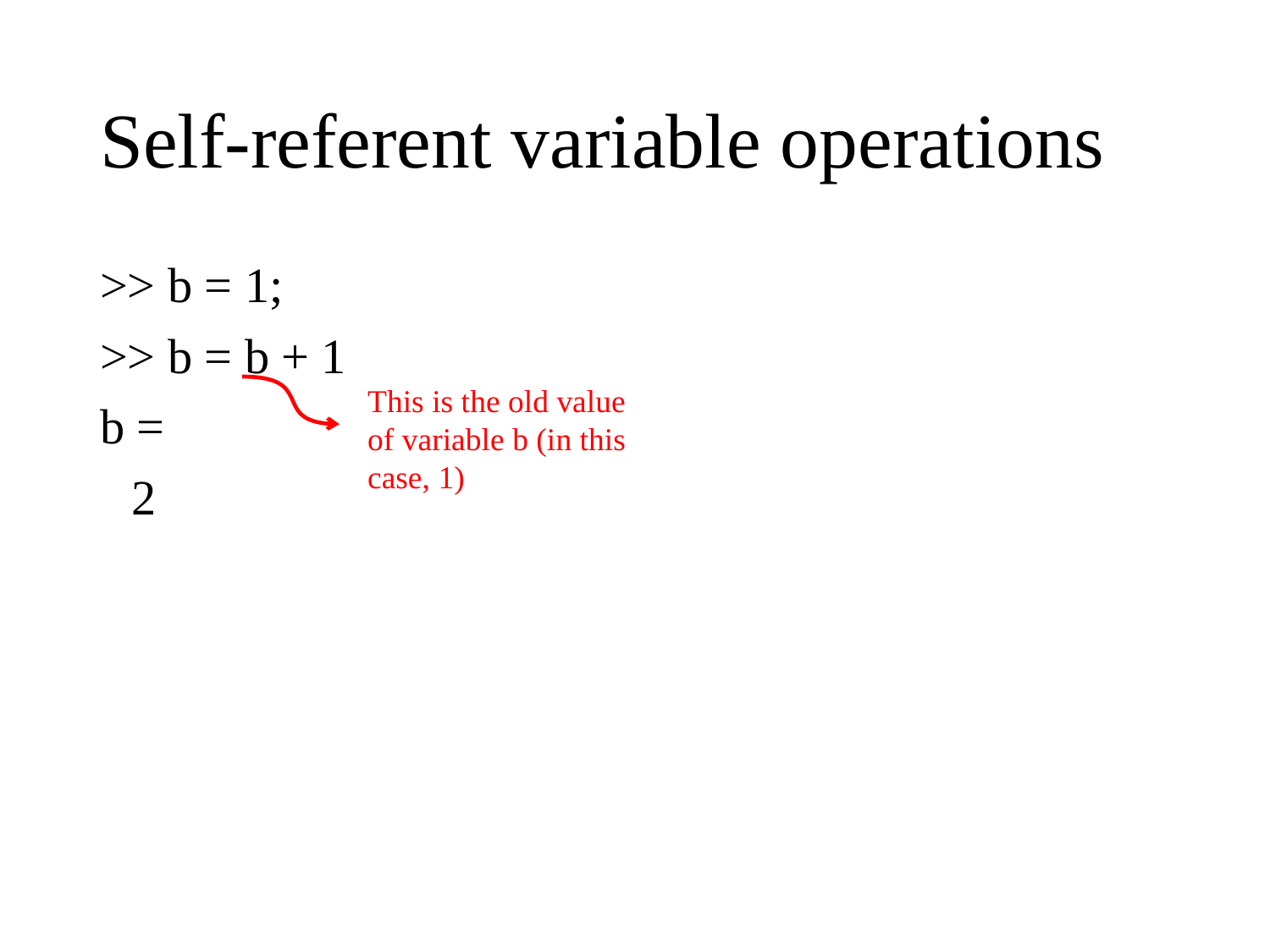

# Self-referent variable operations
>> b = 1;
>> b = b + 1
b =
	2
This is the old value of variable b (in this case, 1)